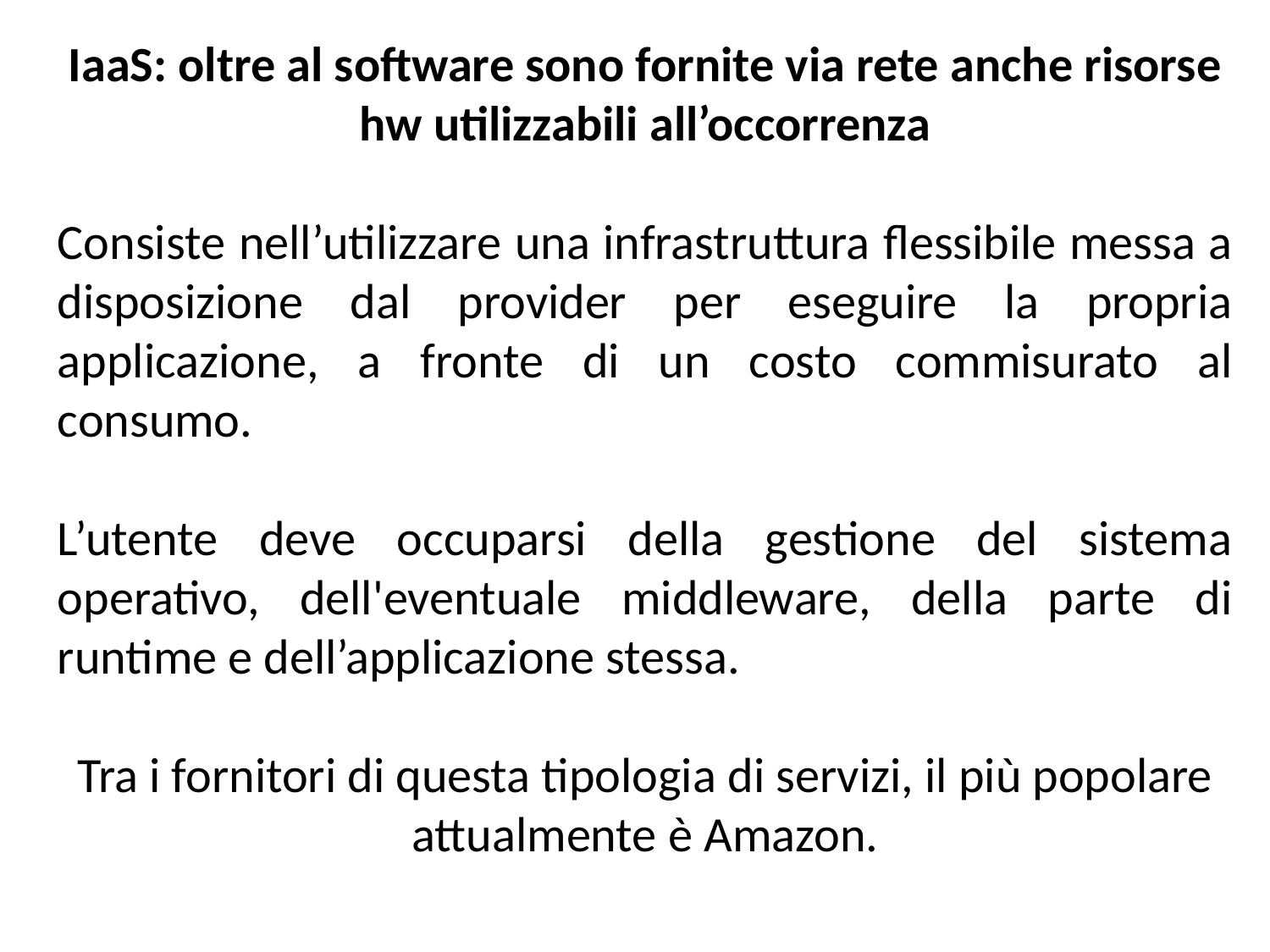

IaaS: oltre al software sono fornite via rete anche risorse hw utilizzabili all’occorrenza

Consiste nell’utilizzare una infrastruttura flessibile messa a disposizione dal provider per eseguire la propria applicazione, a fronte di un costo commisurato al consumo.

L’utente deve occuparsi della gestione del sistema operativo, dell'eventuale middleware, della parte di runtime e dell’applicazione stessa.

Tra i fornitori di questa tipologia di servizi, il più popolare attualmente è Amazon.